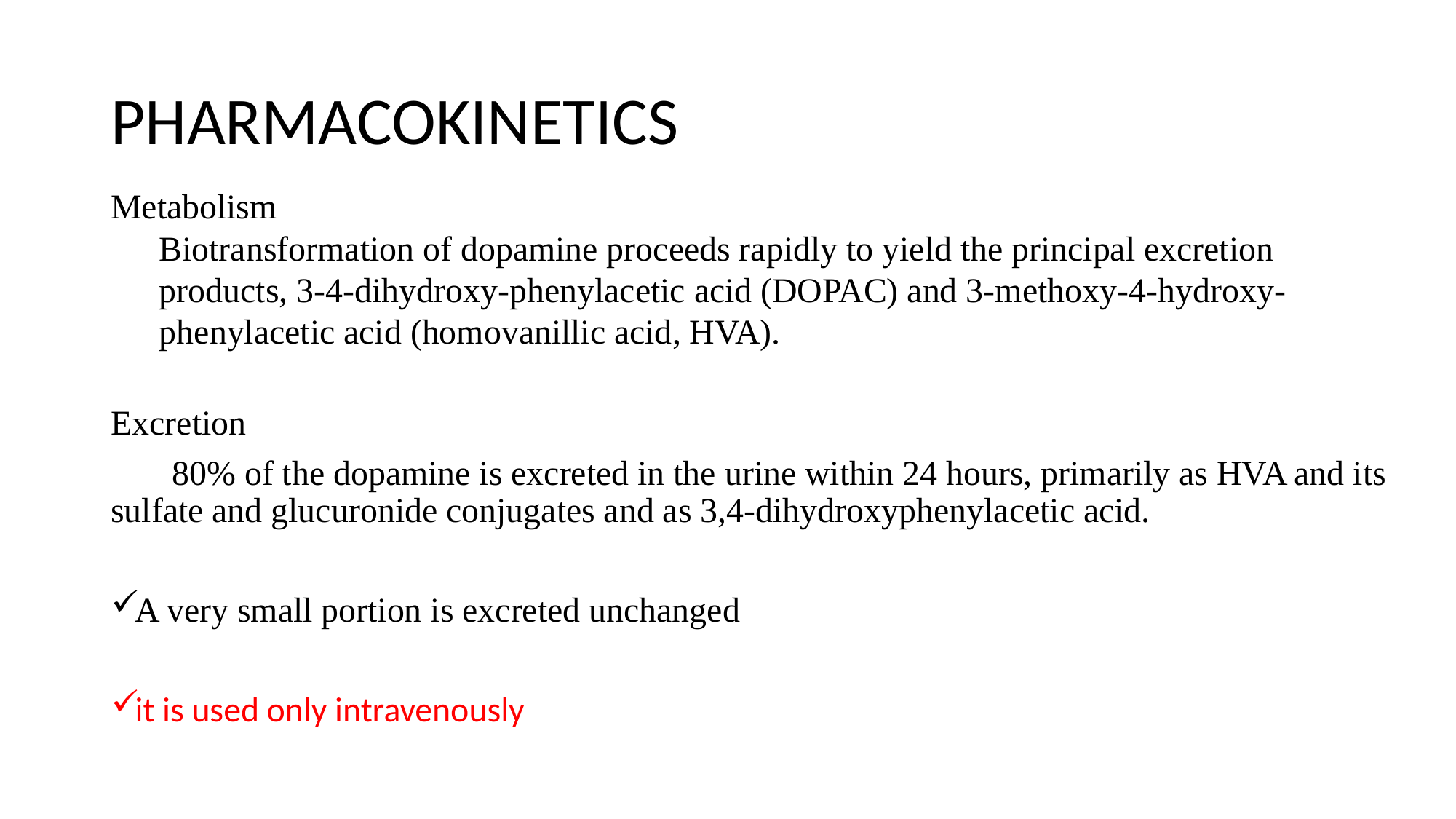

# PHARMACOKINETICS
Metabolism
Biotransformation of dopamine proceeds rapidly to yield the principal excretion products, 3-4-dihydroxy-phenylacetic acid (DOPAC) and 3-methoxy-4-hydroxy-phenylacetic acid (homovanillic acid, HVA).

Excretion
       80% of the dopamine is excreted in the urine within 24 hours, primarily as HVA and its sulfate and glucuronide conjugates and as 3,4-dihydroxyphenylacetic acid.

A very small portion is excreted unchanged

it is used only intravenously